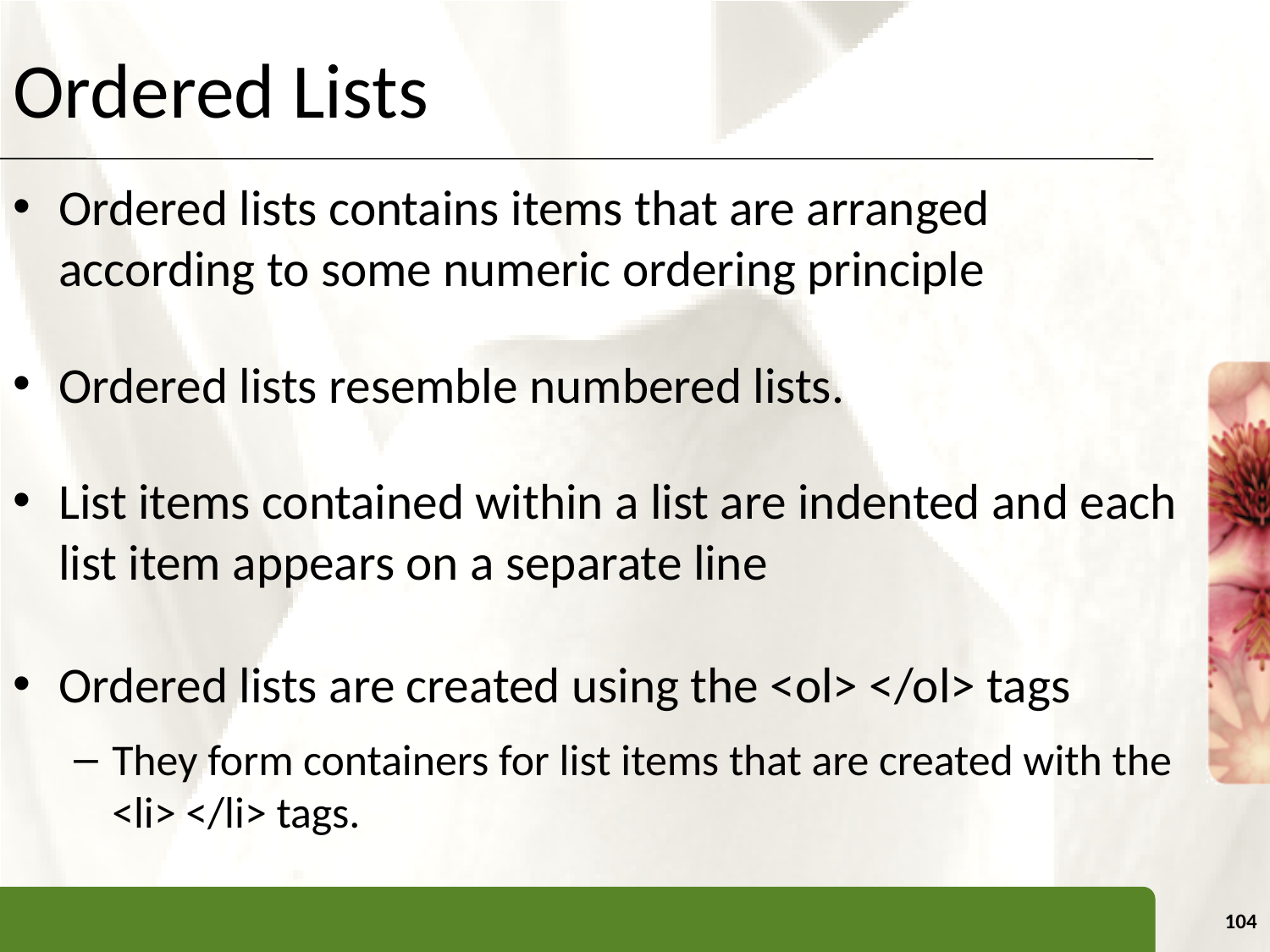

# Ordered Lists
Ordered lists contains items that are arranged according to some numeric ordering principle
Ordered lists resemble numbered lists.
List items contained within a list are indented and each list item appears on a separate line
Ordered lists are created using the <ol> </ol> tags
They form containers for list items that are created with the <li> </li> tags.
104